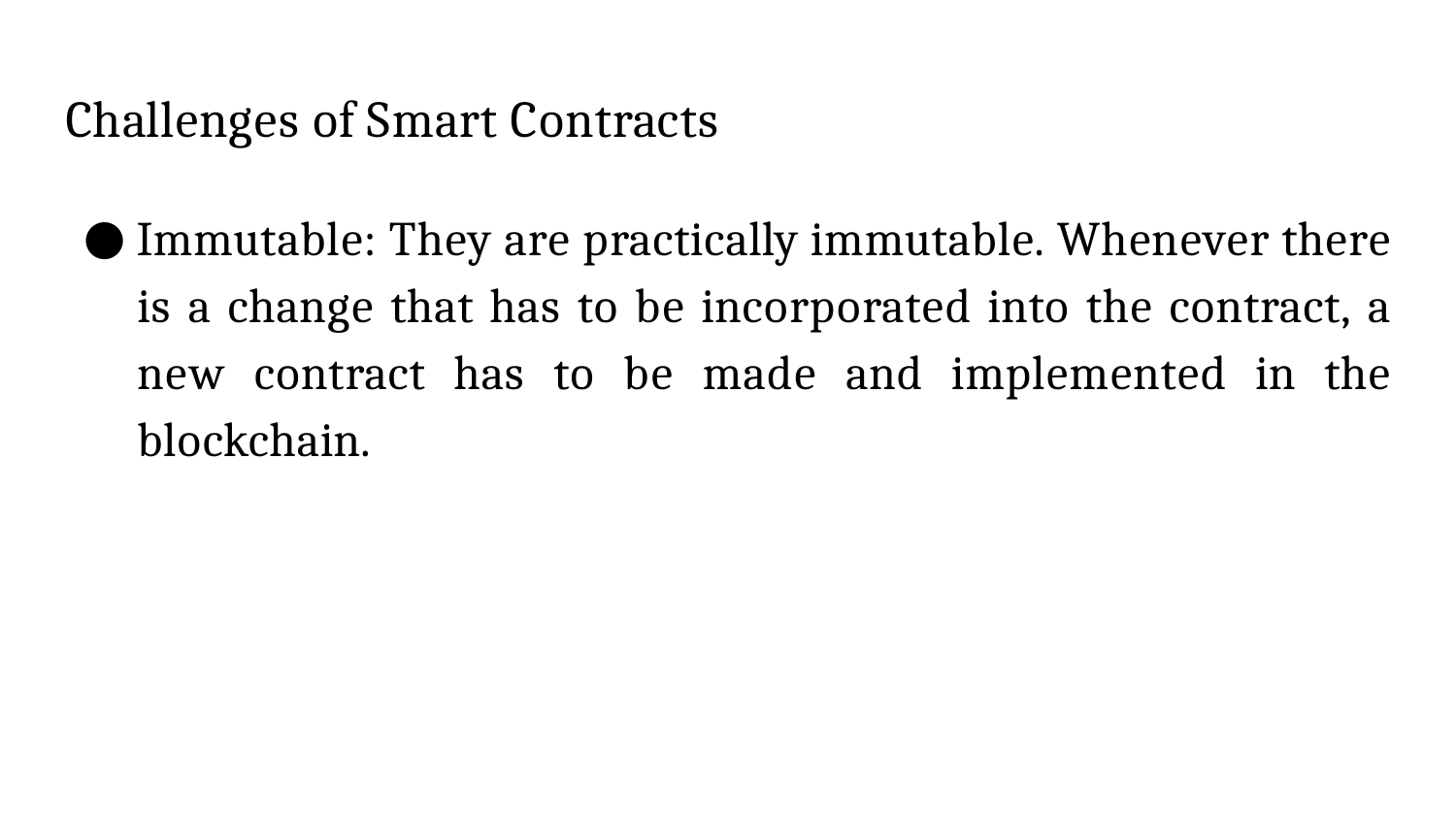

# Challenges of Smart Contracts
Immutable: They are practically immutable. Whenever there is a change that has to be incorporated into the contract, a new contract has to be made and implemented in the blockchain.